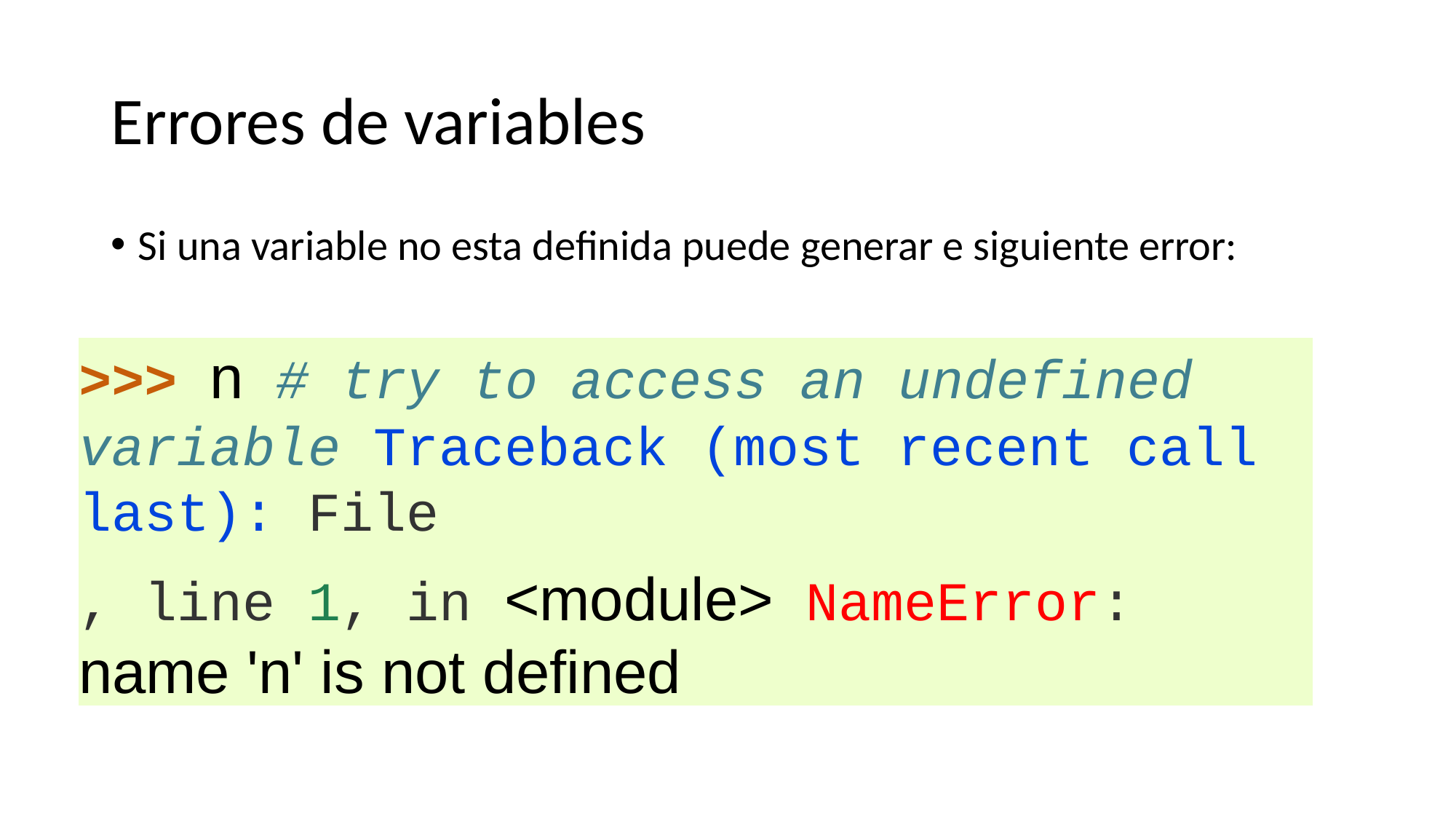

# Errores de variables
Si una variable no esta definida puede generar e siguiente error:

>>> n # try to access an undefined variable Traceback (most recent call last): File
, line 1, in <module> NameError: name 'n' is not defined